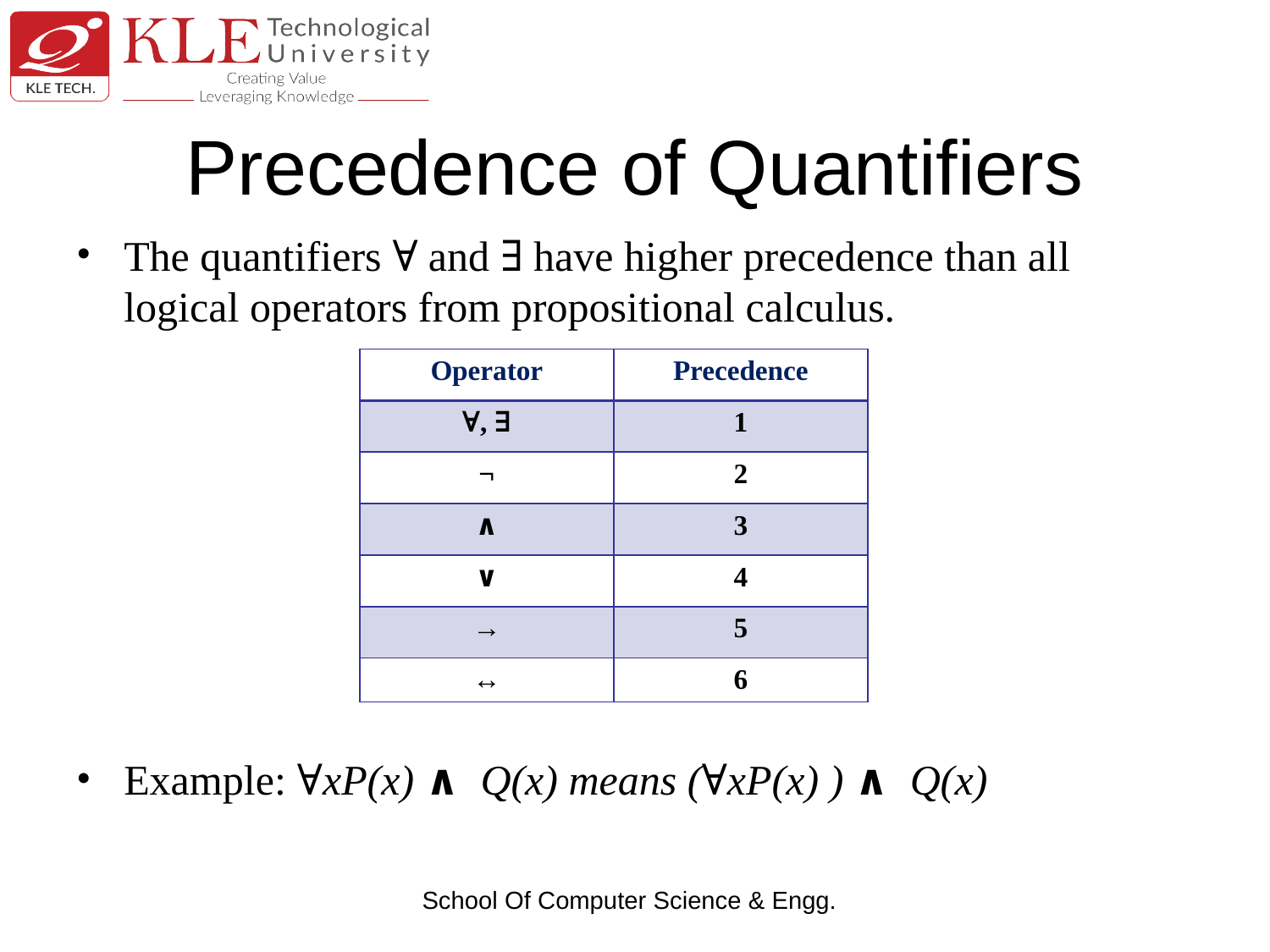

# Precedence of Quantifiers
The quantifiers ∀ and ∃ have higher precedence than all logical operators from propositional calculus.

Example: ∀xP(x) ∧  Q(x) means (∀xP(x) ) ∧  Q(x)
| Operator | Precedence |
| --- | --- |
| ∀, ∃ | 1 |
| ¬ | 2 |
| ∧ | 3 |
| ∨ | 4 |
| → | 5 |
| ↔ | 6 |